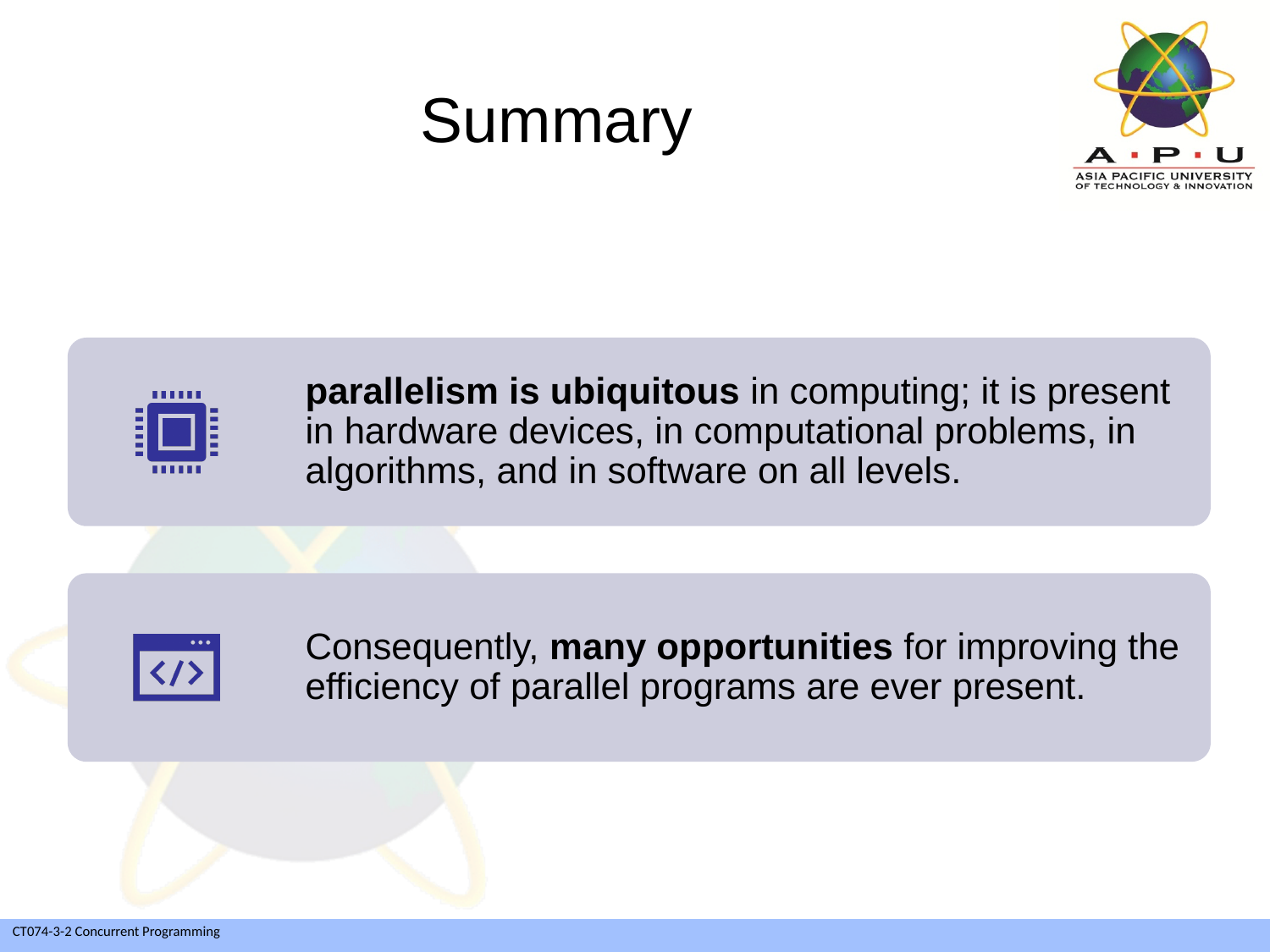

# Summary
parallelism is ubiquitous in computing; it is present in hardware devices, in computational problems, in algorithms, and in software on all levels.
Consequently, many opportunities for improving the efficiency of parallel programs are ever present.